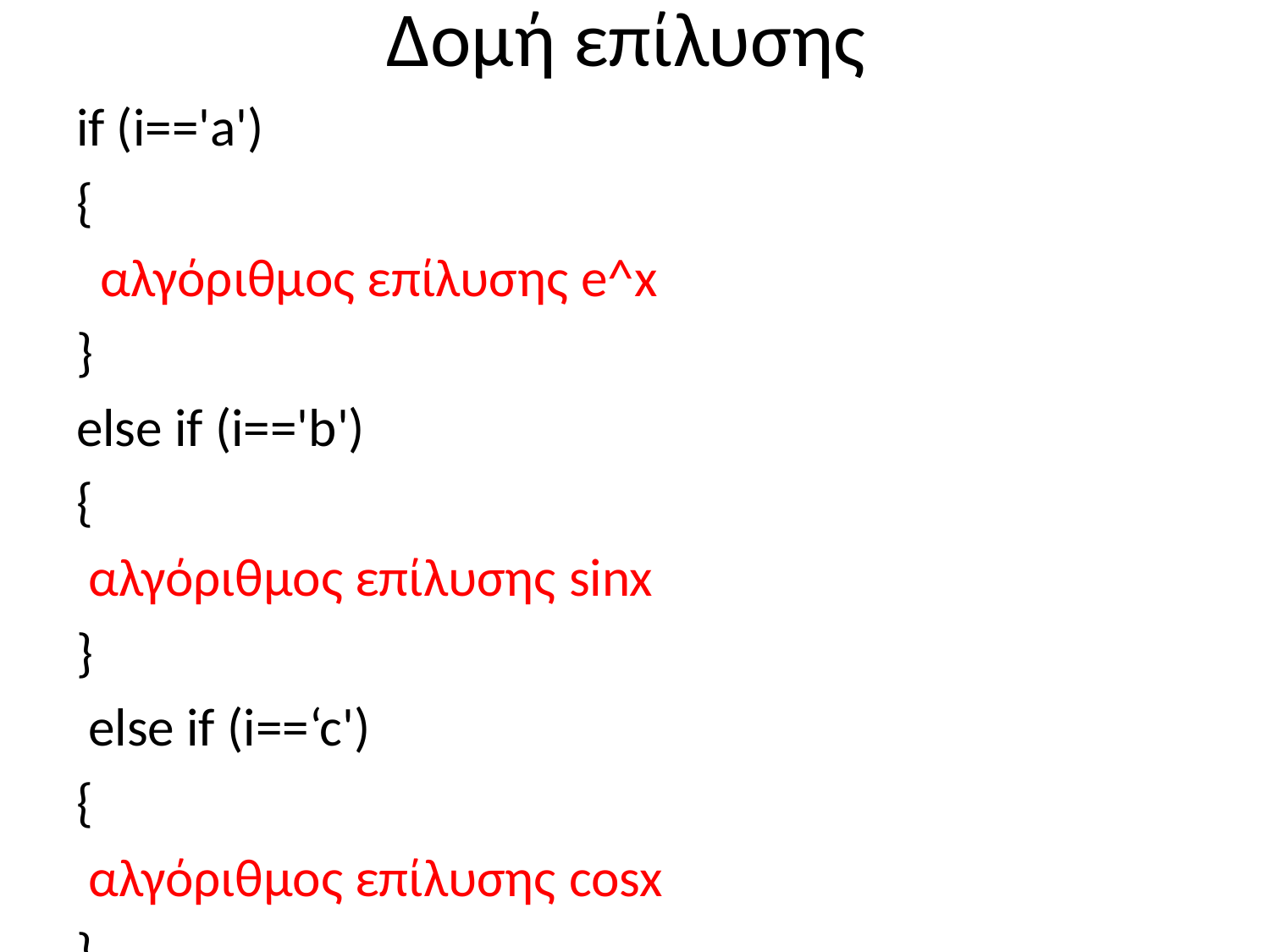

# Δομή επίλυσης
if (i=='a')
{
  αλγόριθμος επίλυσης e^x
}
else if (i=='b')
{
 αλγόριθμος επίλυσης sinx
}
 else if (i==‘c')
{
 αλγόριθμος επίλυσης cosx
}